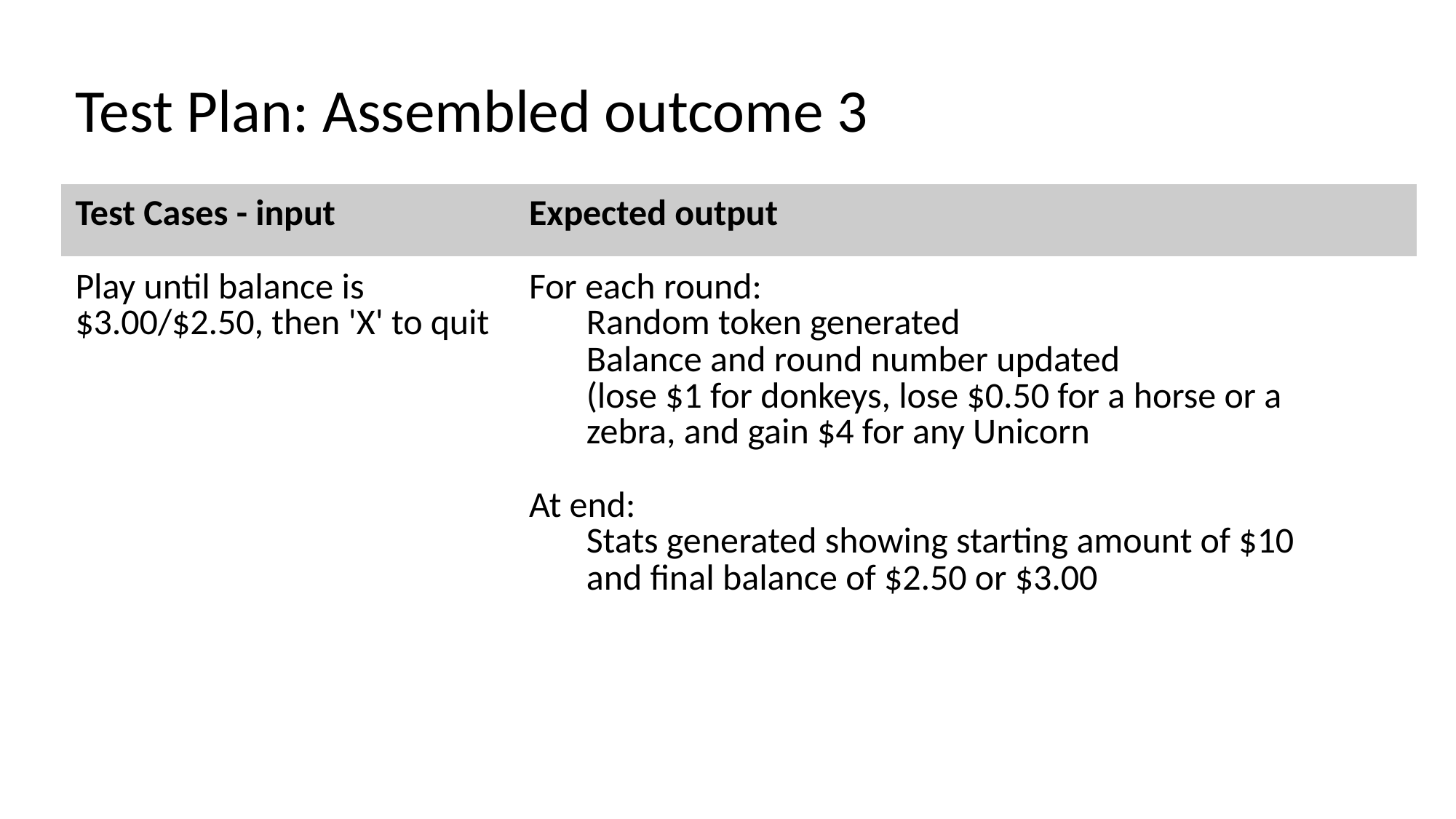

# Test Plan: Assembled outcome 3
| Test Cases - input | Expected output |
| --- | --- |
| Play until balance is $3.00/$2.50, then 'X' to quit | For each round: Random token generated Balance and round number updated (lose $1 for donkeys, lose $0.50 for a horse or a zebra, and gain $4 for any Unicorn At end: Stats generated showing starting amount of $10 and final balance of $2.50 or $3.00 |